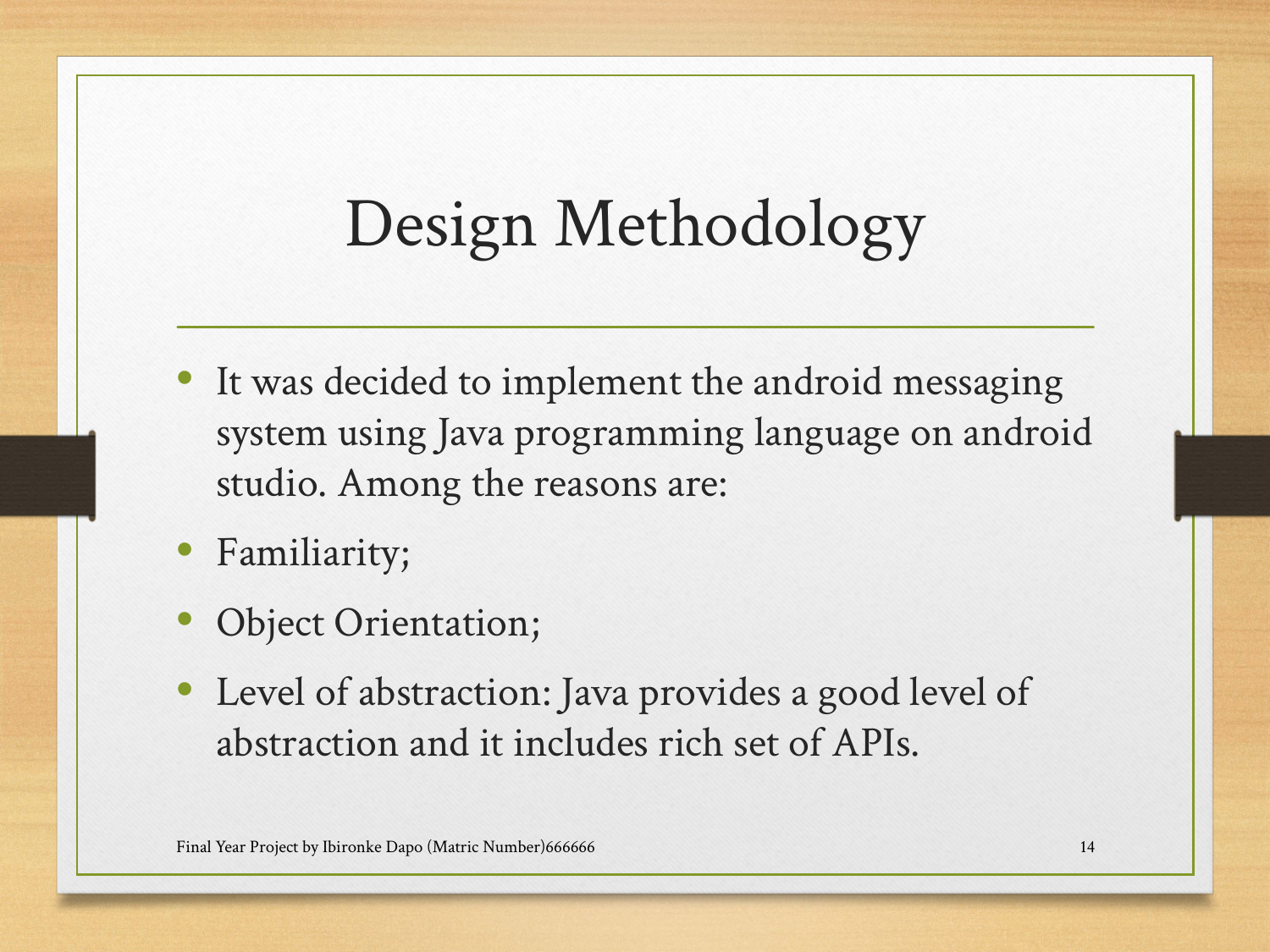

# Design Methodology
It was decided to implement the android messaging system using Java programming language on android studio. Among the reasons are:
Familiarity;
Object Orientation;
Level of abstraction: Java provides a good level of abstraction and it includes rich set of APIs.

Final Year Project by Ibironke Dapo (Matric Number)666666
14